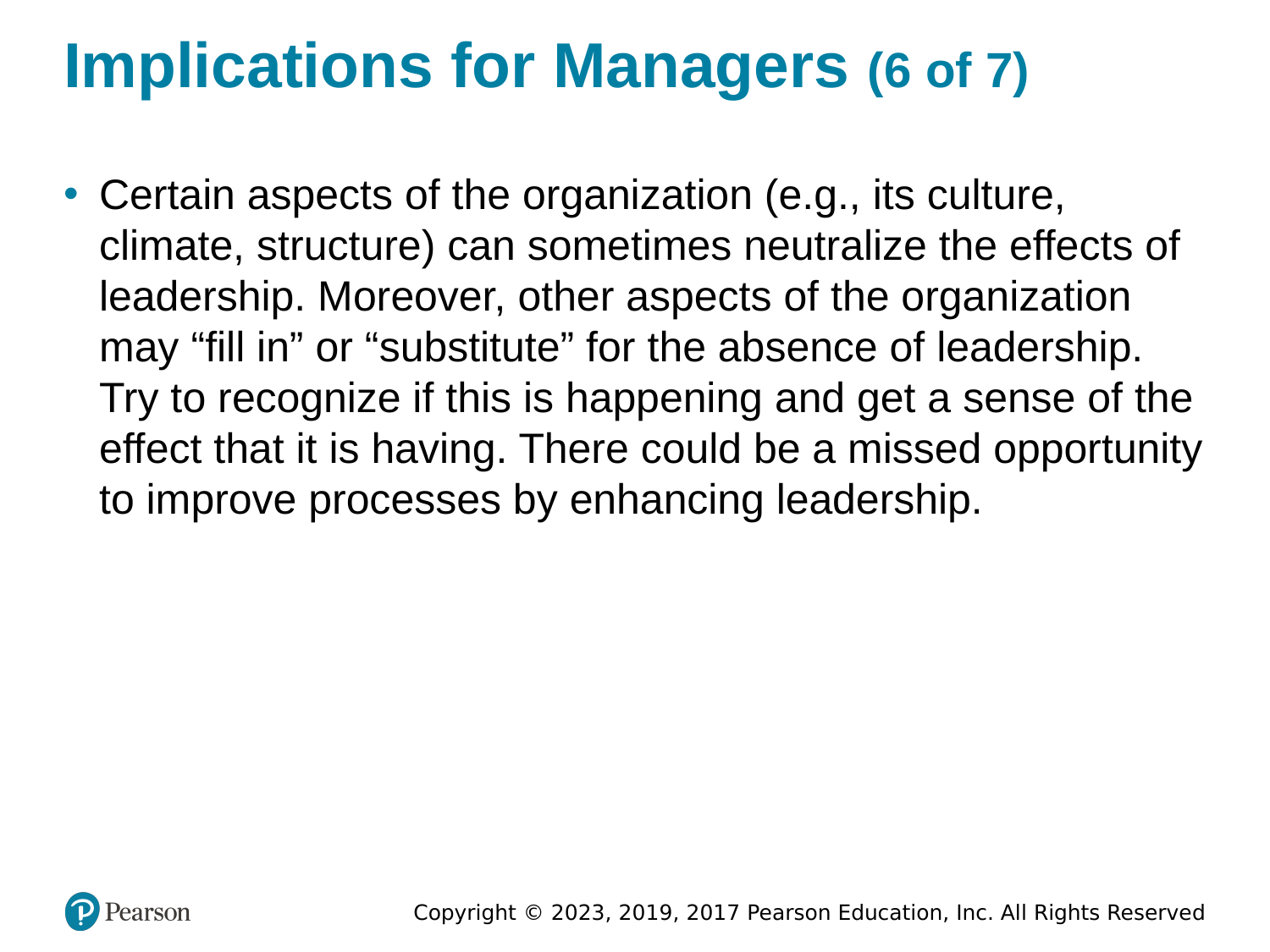

# Implications for Managers (6 of 7)
Certain aspects of the organization (e.g., its culture, climate, structure) can sometimes neutralize the effects of leadership. Moreover, other aspects of the organization may “fill in” or “substitute” for the absence of leadership. Try to recognize if this is happening and get a sense of the effect that it is having. There could be a missed opportunity to improve processes by enhancing leadership.